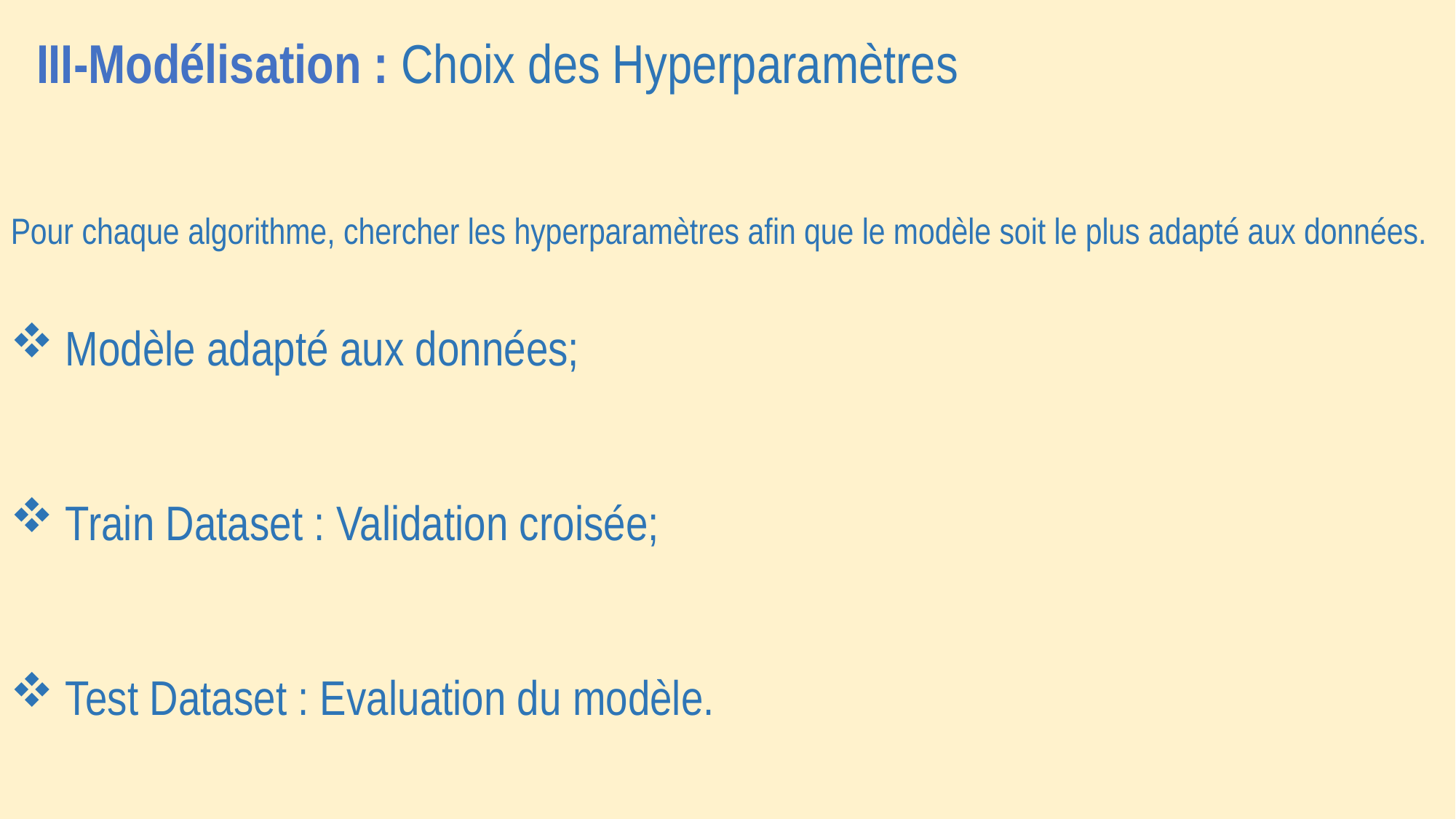

#
III-Modélisation : Choix des Hyperparamètres
Pour chaque algorithme, chercher les hyperparamètres afin que le modèle soit le plus adapté aux données.

Modèle adapté aux données;

Train Dataset : Validation croisée;

Test Dataset : Evaluation du modèle.